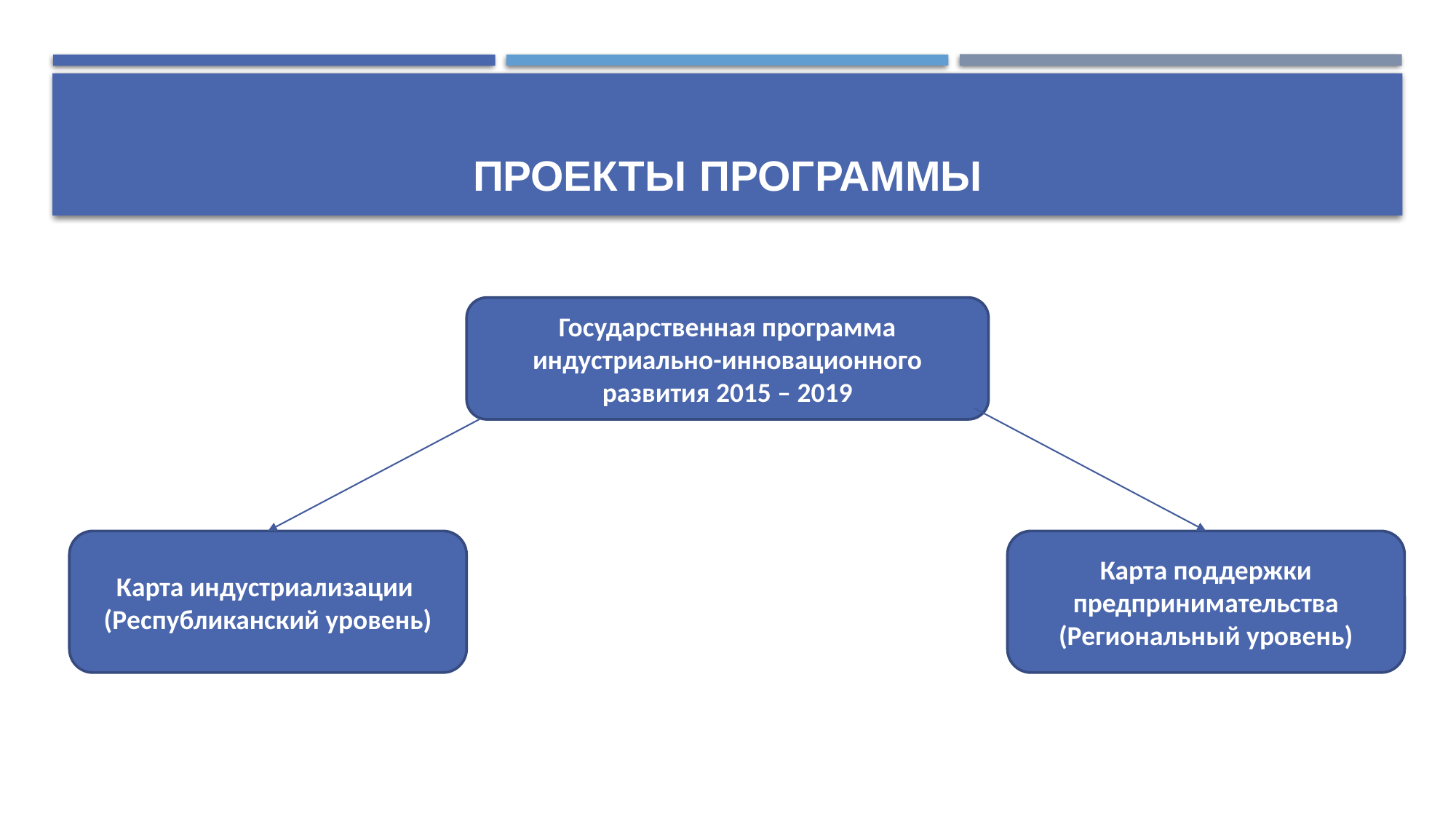

# Проекты программы
Государственная программа индустриально-инновационного развития 2015 – 2019
Карта индустриализации
(Республиканский уровень)
Карта поддержки предпринимательства
(Региональный уровень)